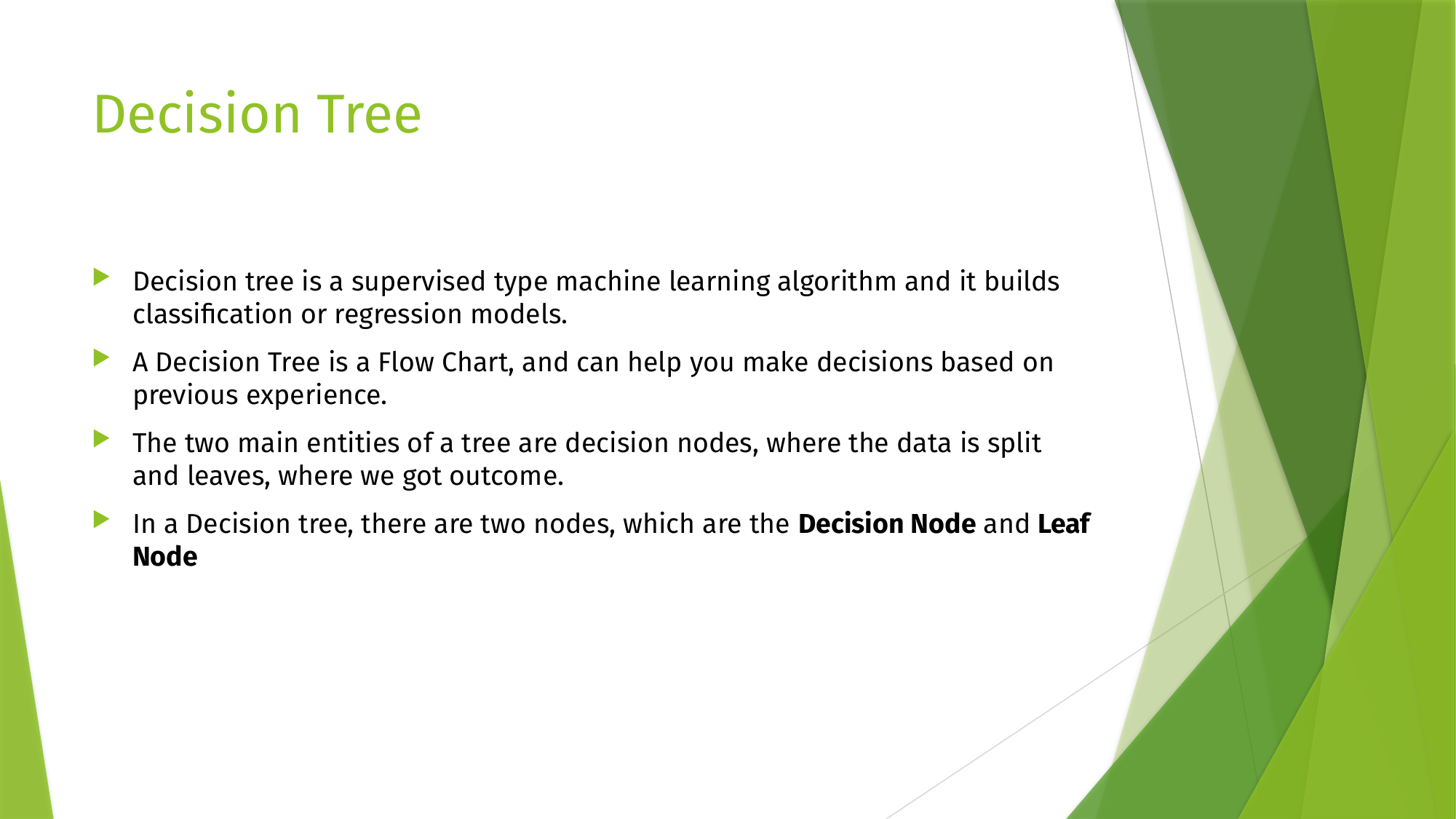

# Decision Tree
Decision tree is a supervised type machine learning algorithm and it builds classification or regression models.
A Decision Tree is a Flow Chart, and can help you make decisions based on previous experience.
The two main entities of a tree are decision nodes, where the data is split and leaves, where we got outcome.
In a Decision tree, there are two nodes, which are the Decision Node and Leaf Node